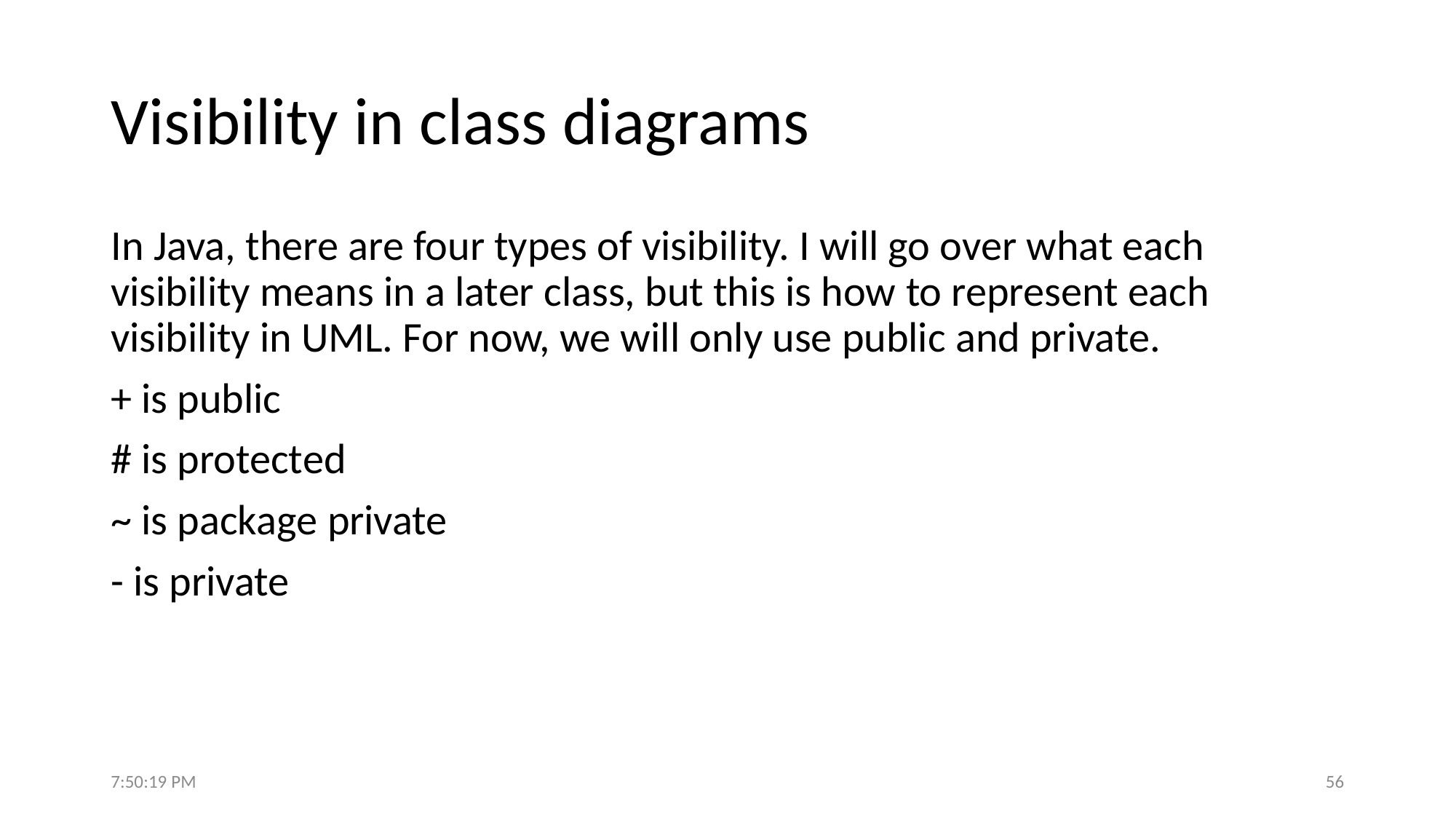

# Visibility in class diagrams
In Java, there are four types of visibility. I will go over what each visibility means in a later class, but this is how to represent each visibility in UML. For now, we will only use public and private.
+ is public
# is protected
~ is package private
- is private

7:50:19 PM
56